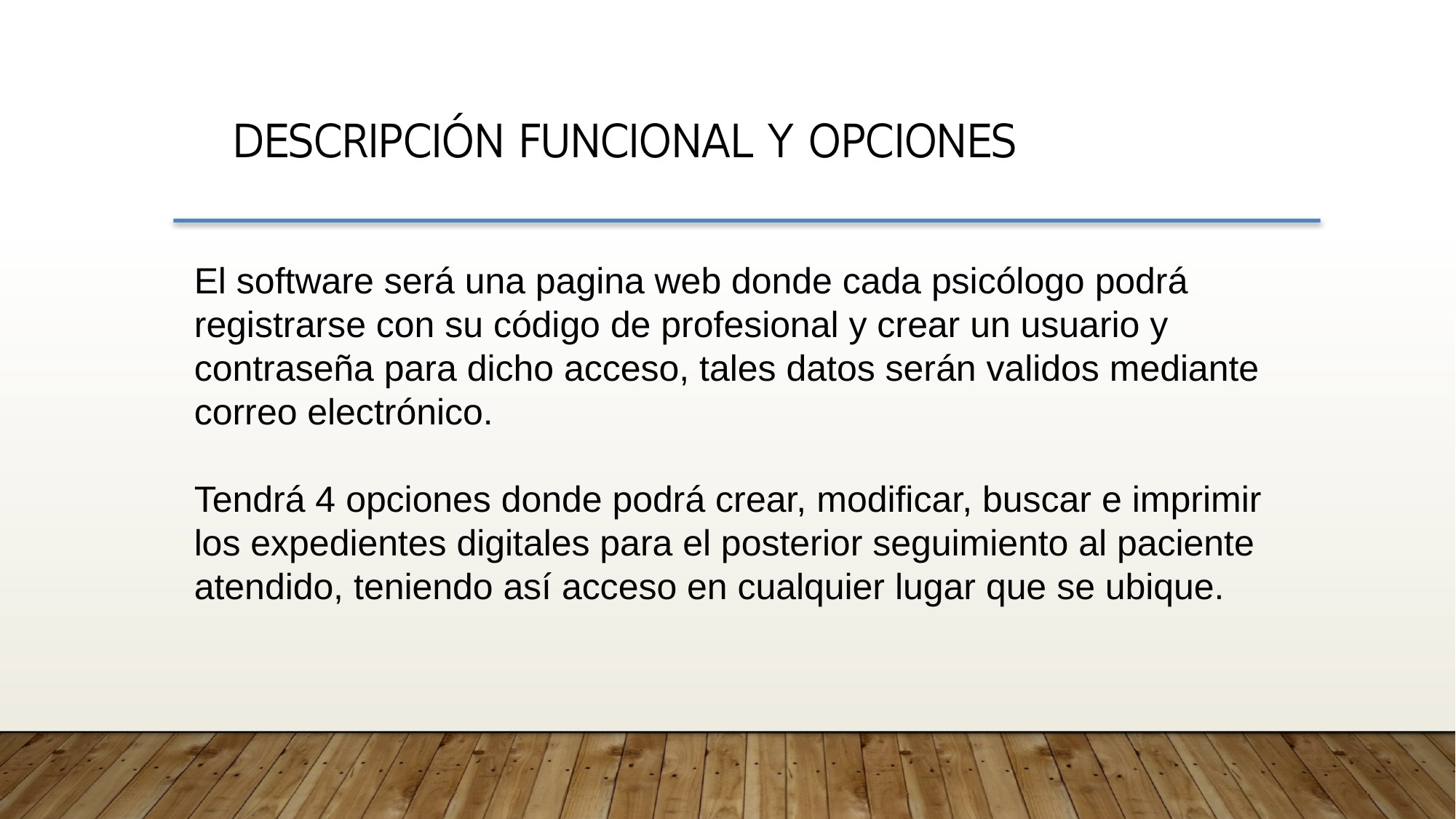

Descripción funcional y opciones
El software será una pagina web donde cada psicólogo podrá registrarse con su código de profesional y crear un usuario y contraseña para dicho acceso, tales datos serán validos mediante correo electrónico.

Tendrá 4 opciones donde podrá crear, modificar, buscar e imprimir los expedientes digitales para el posterior seguimiento al paciente atendido, teniendo así acceso en cualquier lugar que se ubique.